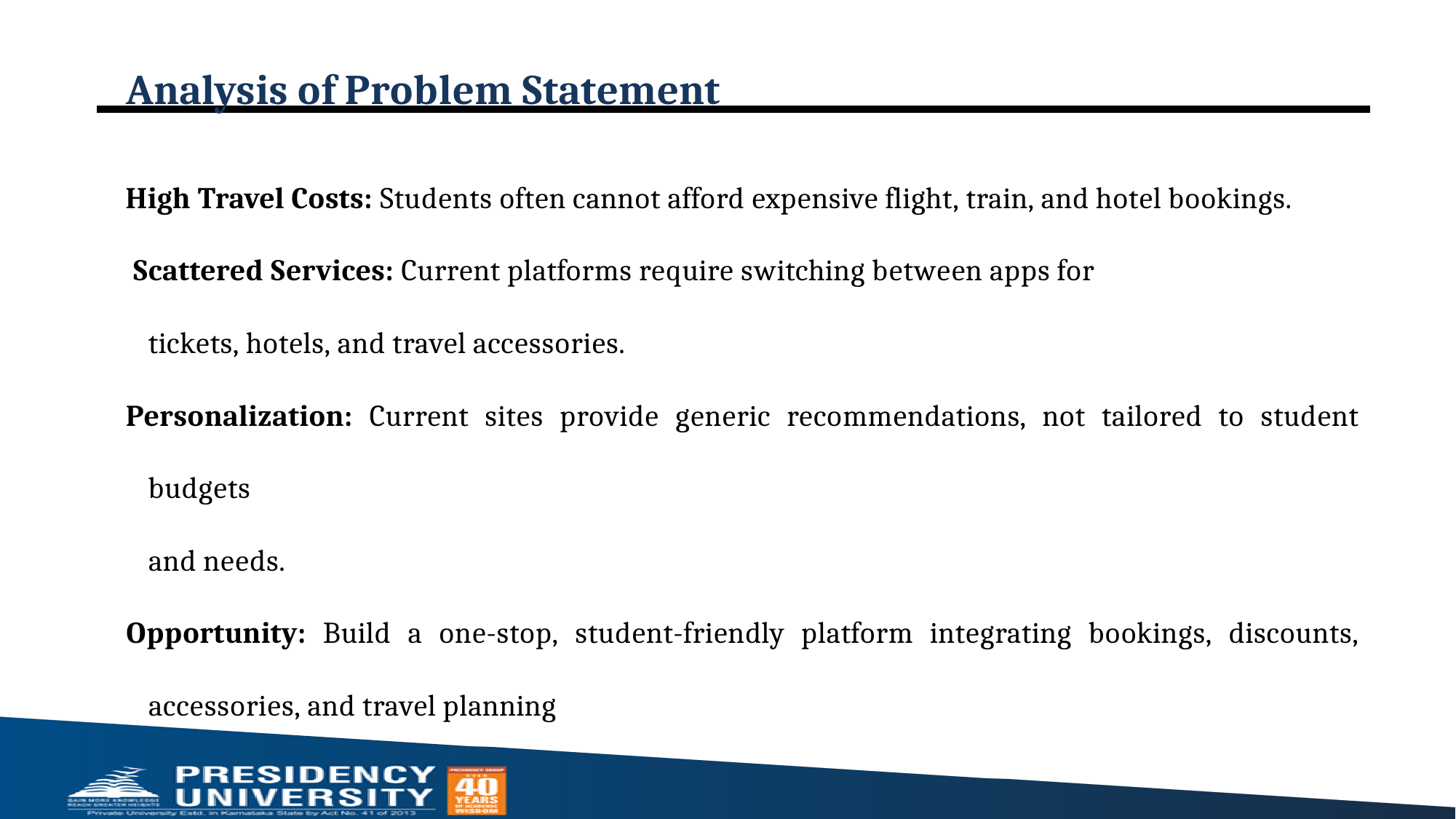

# Analysis of Problem Statement
High Travel Costs: Students often cannot afford expensive flight, train, and hotel bookings.
 Scattered Services: Current platforms require switching between apps for
	tickets, hotels, and travel accessories.
Personalization: Current sites provide generic recommendations, not tailored to student budgets
	and needs.
Opportunity: Build a one-stop, student-friendly platform integrating bookings, discounts, accessories, and travel planning